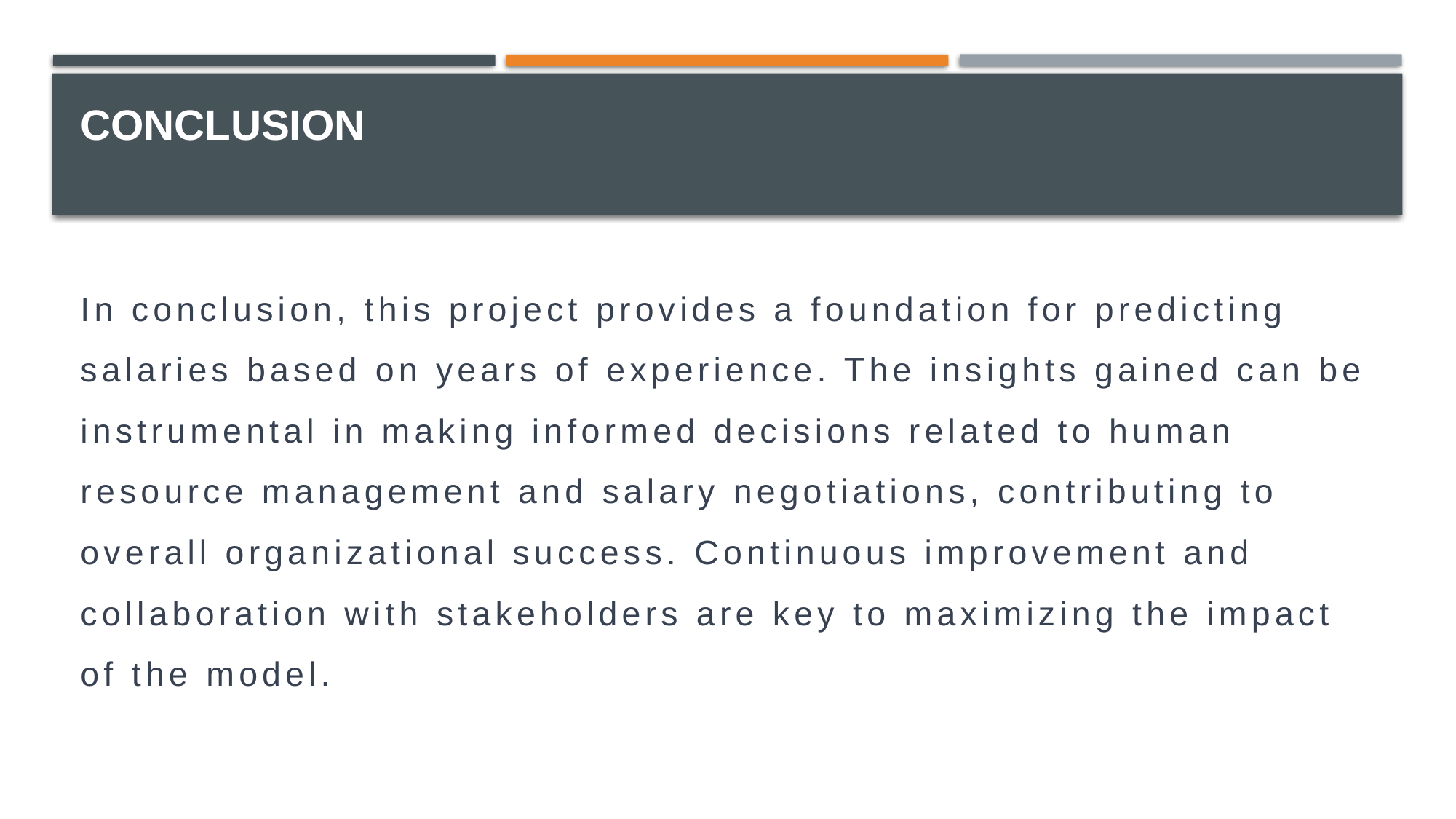

# Conclusion
In conclusion, this project provides a foundation for predicting salaries based on years of experience. The insights gained can be instrumental in making informed decisions related to human resource management and salary negotiations, contributing to overall organizational success. Continuous improvement and collaboration with stakeholders are key to maximizing the impact of the model.